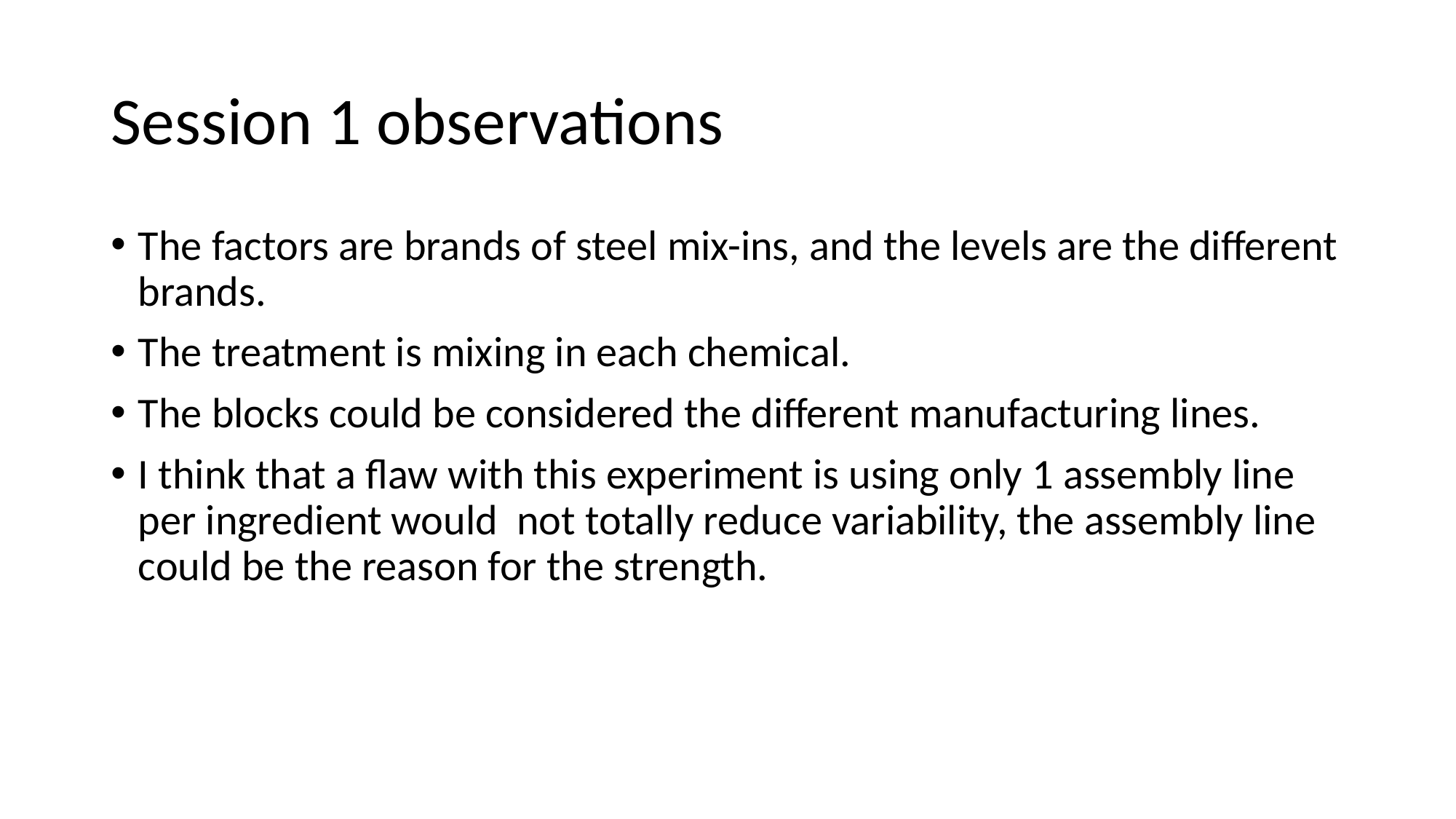

# Session 1 observations
The factors are brands of steel mix-ins, and the levels are the different brands.
The treatment is mixing in each chemical.
The blocks could be considered the different manufacturing lines.
I think that a flaw with this experiment is using only 1 assembly line per ingredient would  not totally reduce variability, the assembly line could be the reason for the strength.